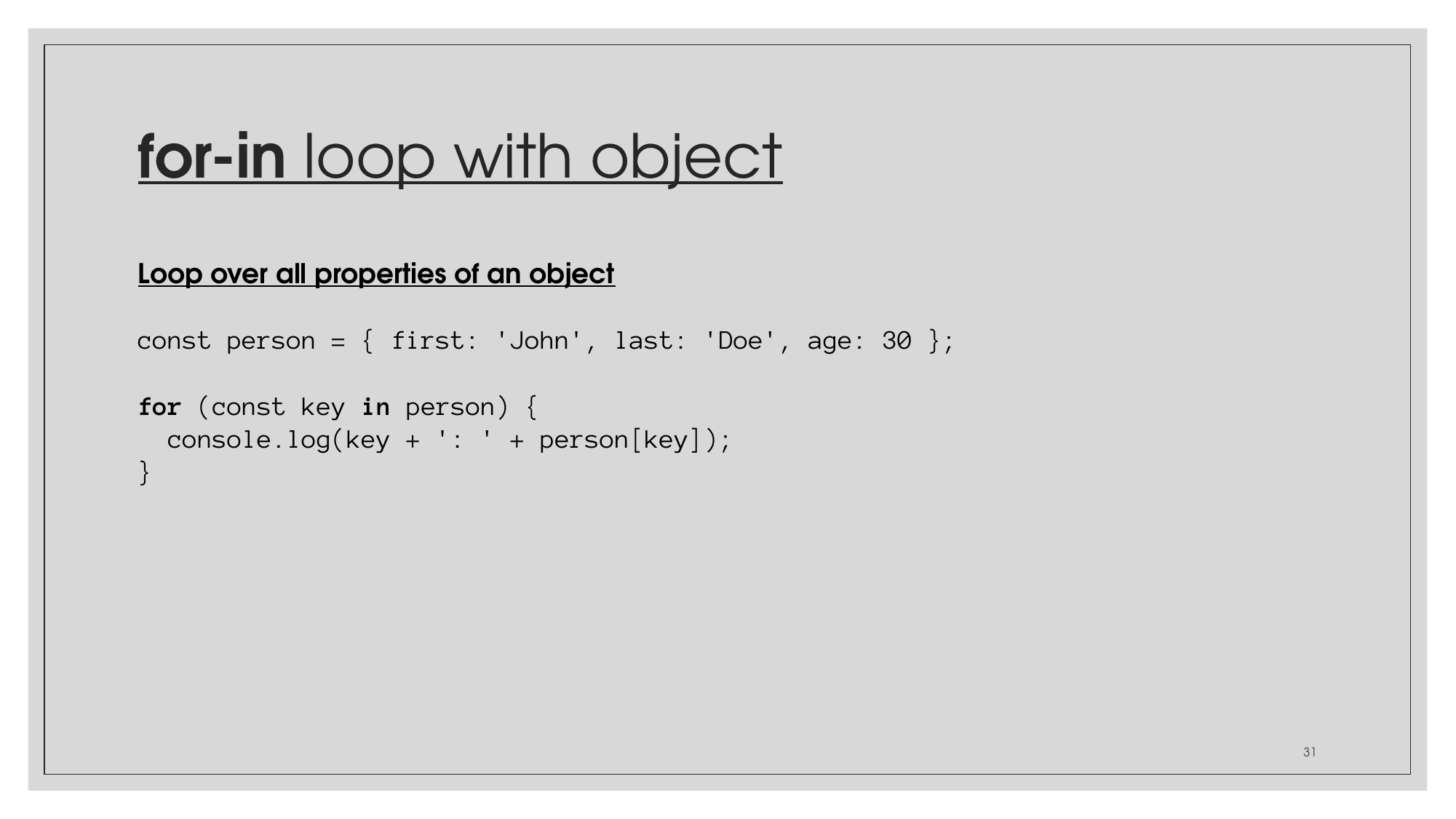

# for-in loop with object
Loop over all properties of an object

const person = { first: 'John', last: 'Doe', age: 30 };

for (const key in person) {
  console.log(key + ': ' + person[key]);
}

31